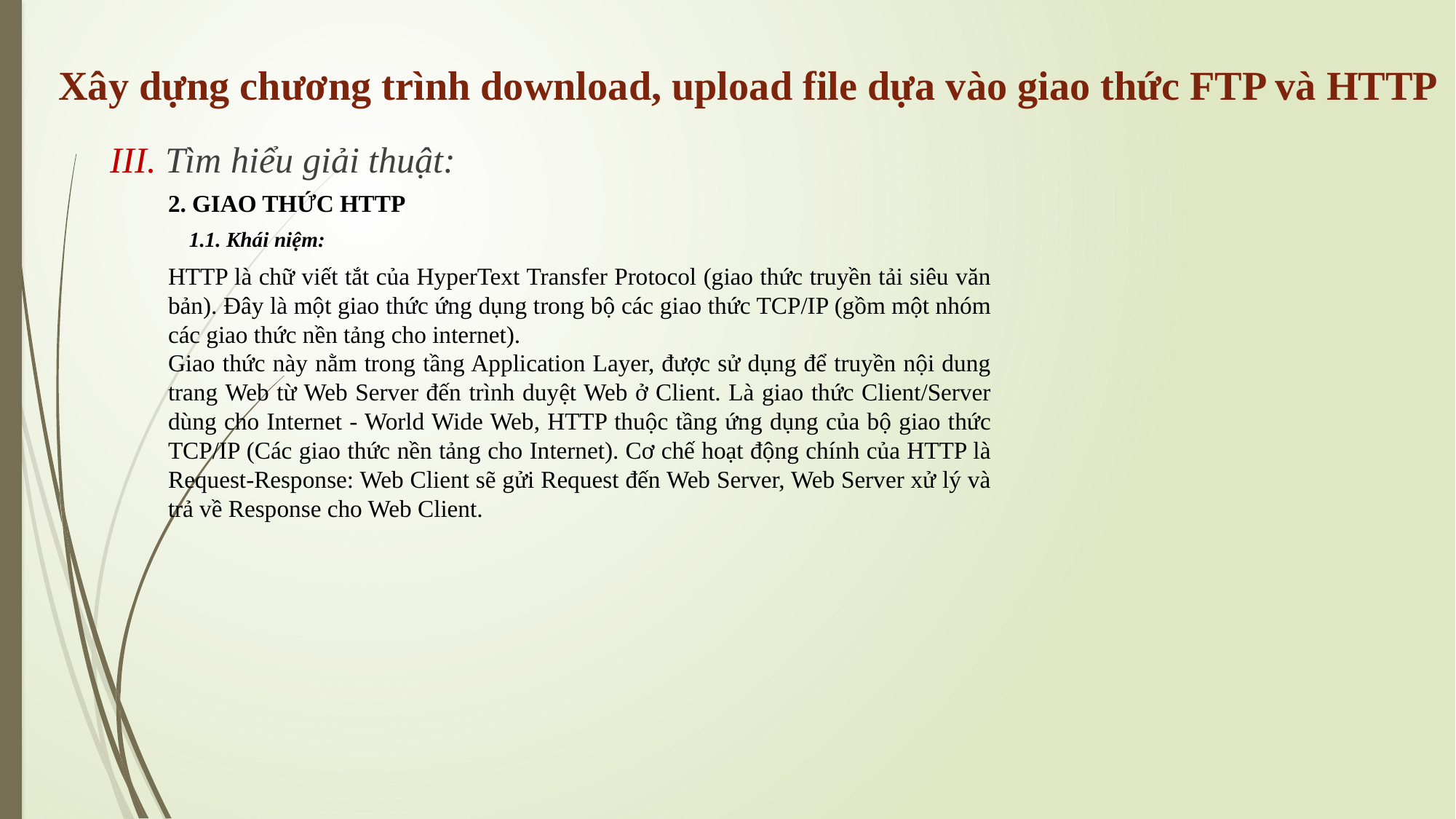

Xây dựng chương trình download, upload file dựa vào giao thức FTP và HTTP
III. Tìm hiểu giải thuật:
2. Giao thức HTTP
1.1. Khái niệm:
HTTP là chữ viết tắt của HyperText Transfer Protocol (giao thức truyền tải siêu văn bản). Đây là một giao thức ứng dụng trong bộ các giao thức TCP/IP (gồm một nhóm các giao thức nền tảng cho internet).
Giao thức này nằm trong tầng Application Layer, được sử dụng để truyền nội dung trang Web từ Web Server đến trình duyệt Web ở Client. Là giao thức Client/Server dùng cho Internet - World Wide Web, HTTP thuộc tầng ứng dụng của bộ giao thức TCP/IP (Các giao thức nền tảng cho Internet). Cơ chế hoạt động chính của HTTP là Request-Response: Web Client sẽ gửi Request đến Web Server, Web Server xử lý và trả về Response cho Web Client.